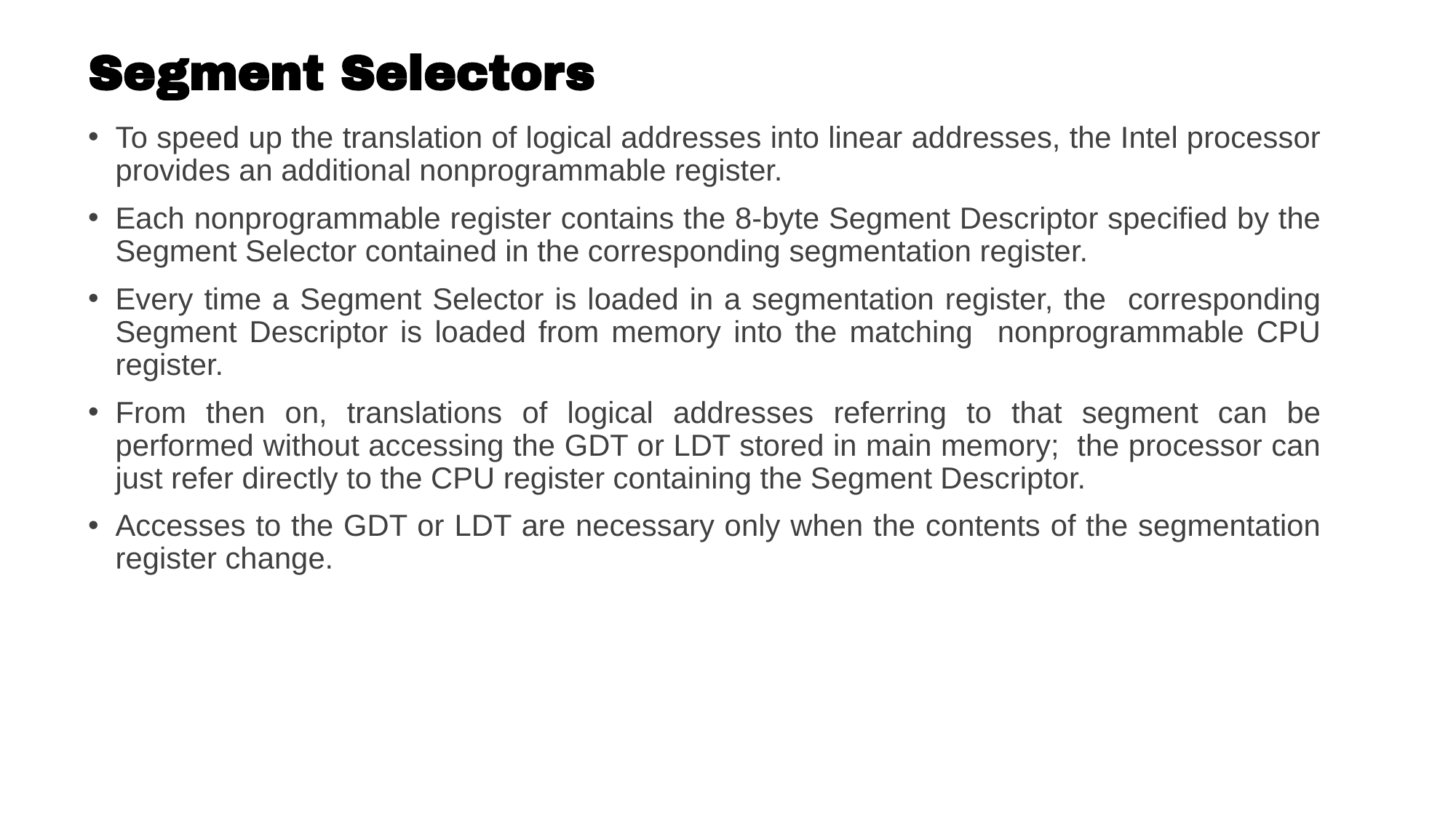

# Segment Selectors
To speed up the translation of logical addresses into linear addresses, the Intel processor provides an additional nonprogrammable register.
Each nonprogrammable register contains the 8-byte Segment Descriptor specified by the Segment Selector contained in the corresponding segmentation register.
Every time a Segment Selector is loaded in a segmentation register, the  corresponding Segment Descriptor is loaded from memory into the matching  nonprogrammable CPU register.
From then on, translations of logical addresses referring to that segment can be performed without accessing the GDT or LDT stored in main memory;  the processor can just refer directly to the CPU register containing the Segment Descriptor.
Accesses to the GDT or LDT are necessary only when the contents of the segmentation register change.